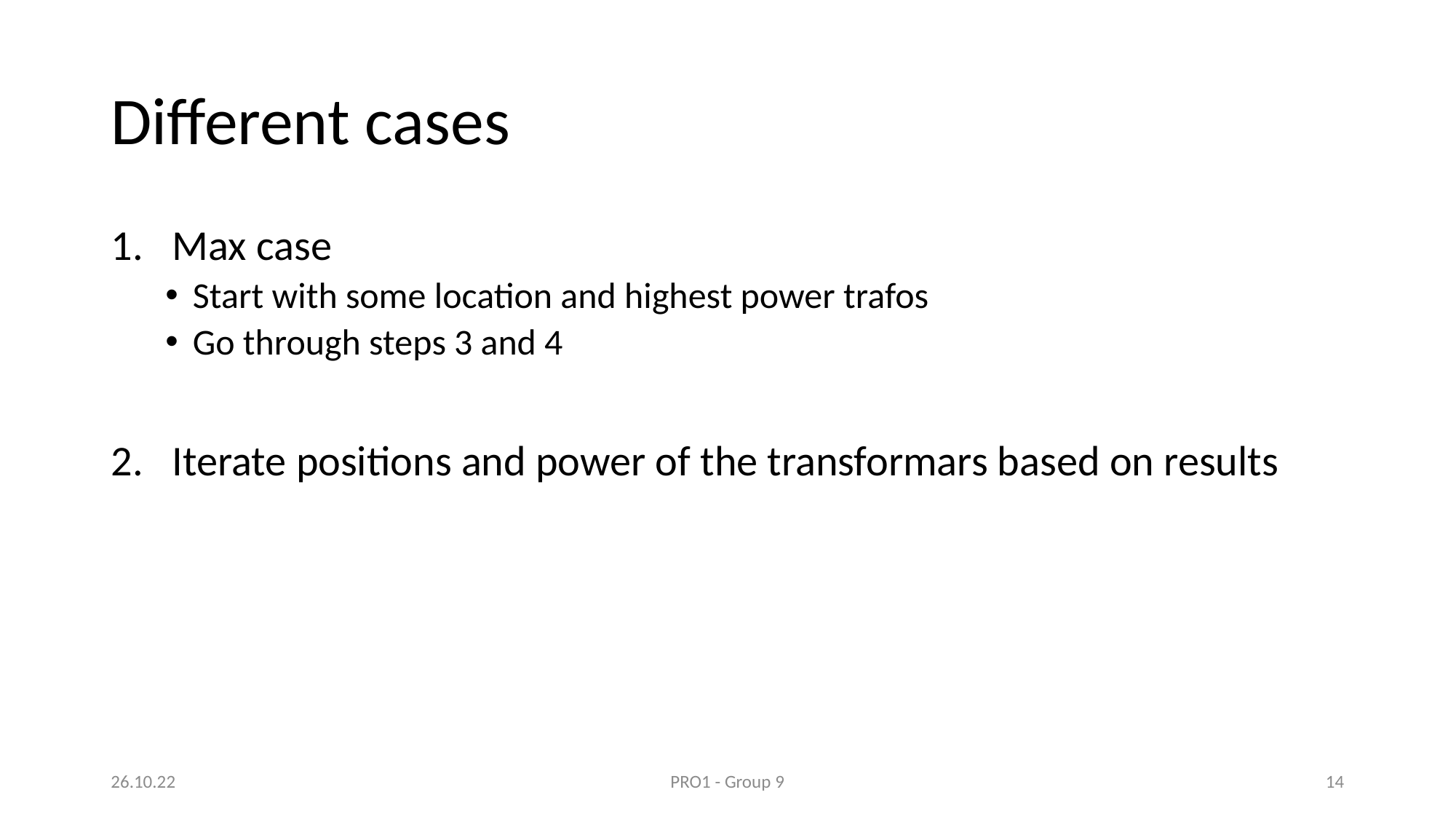

# Different cases
Max case
Start with some location and highest power trafos
Go through steps 3 and 4

Iterate positions and power of the transformars based on results
26.10.22
PRO1 - Group 9
14